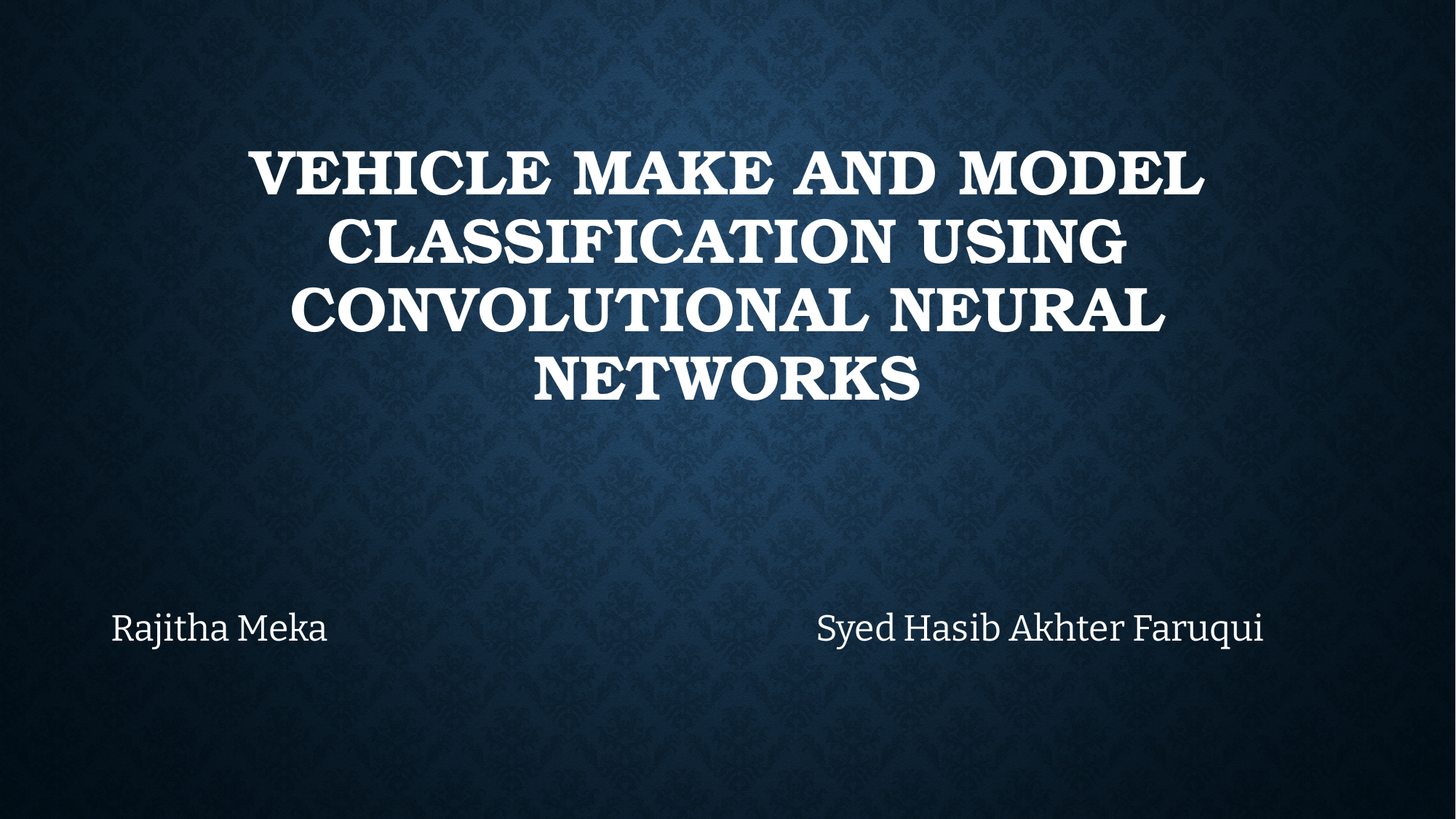

# Vehicle Make and model Classification using Convolutional Neural Networks
Rajitha Meka                                                                   Syed Hasib Akhter Faruqui